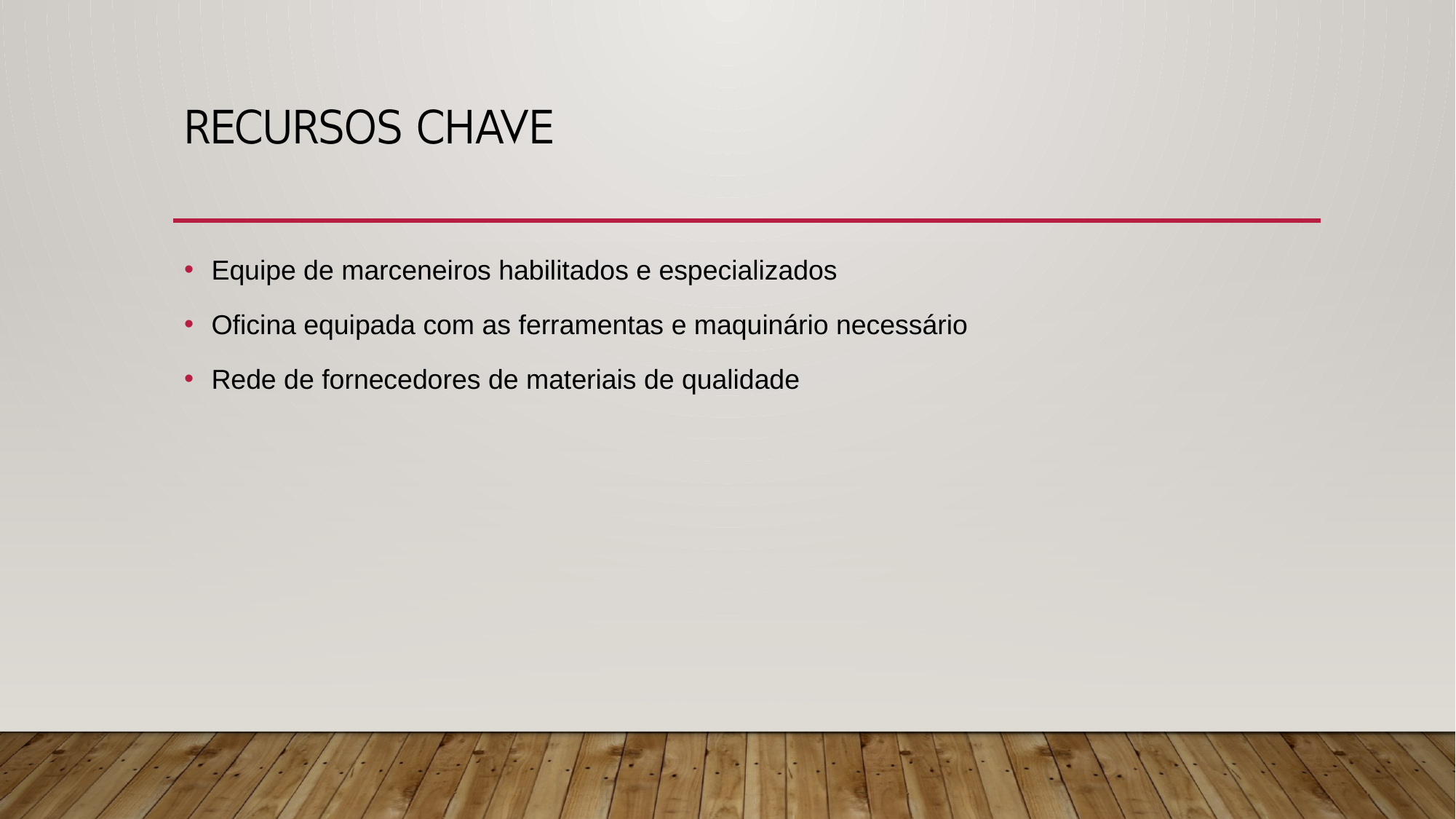

# RECURSOS CHAVE
Equipe de marceneiros habilitados e especializados
Oficina equipada com as ferramentas e maquinário necessário
Rede de fornecedores de materiais de qualidade